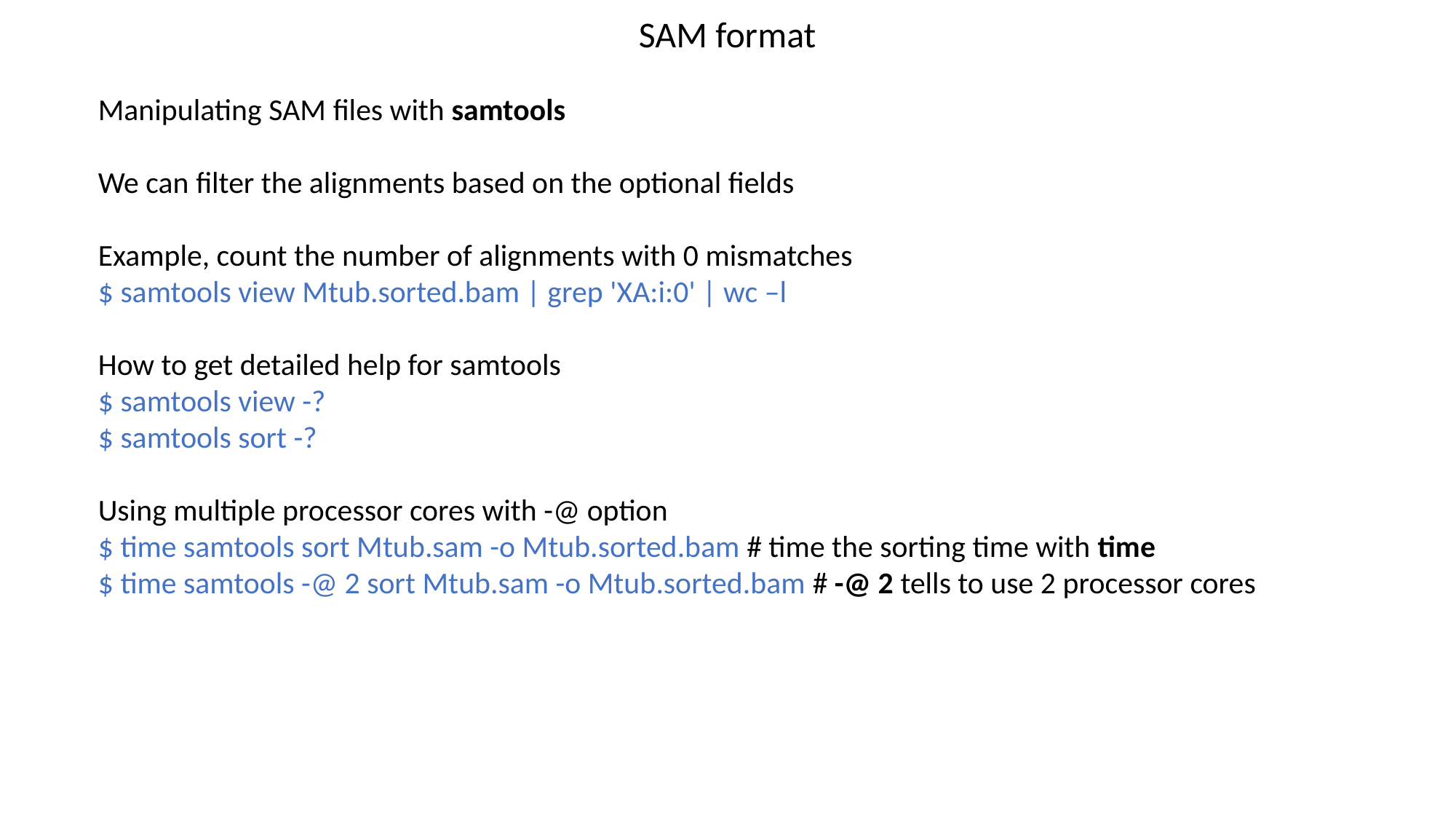

SAM format

Manipulating SAM files with samtools

We can filter the alignments based on the optional fields

Example, count the number of alignments with 0 mismatches
$ samtools view Mtub.sorted.bam | grep 'XA:i:0' | wc –l

How to get detailed help for samtools
$ samtools view -?
$ samtools sort -?

Using multiple processor cores with -@ option
$ time samtools sort Mtub.sam -o Mtub.sorted.bam # time the sorting time with time
$ time samtools -@ 2 sort Mtub.sam -o Mtub.sorted.bam # -@ 2 tells to use 2 processor cores